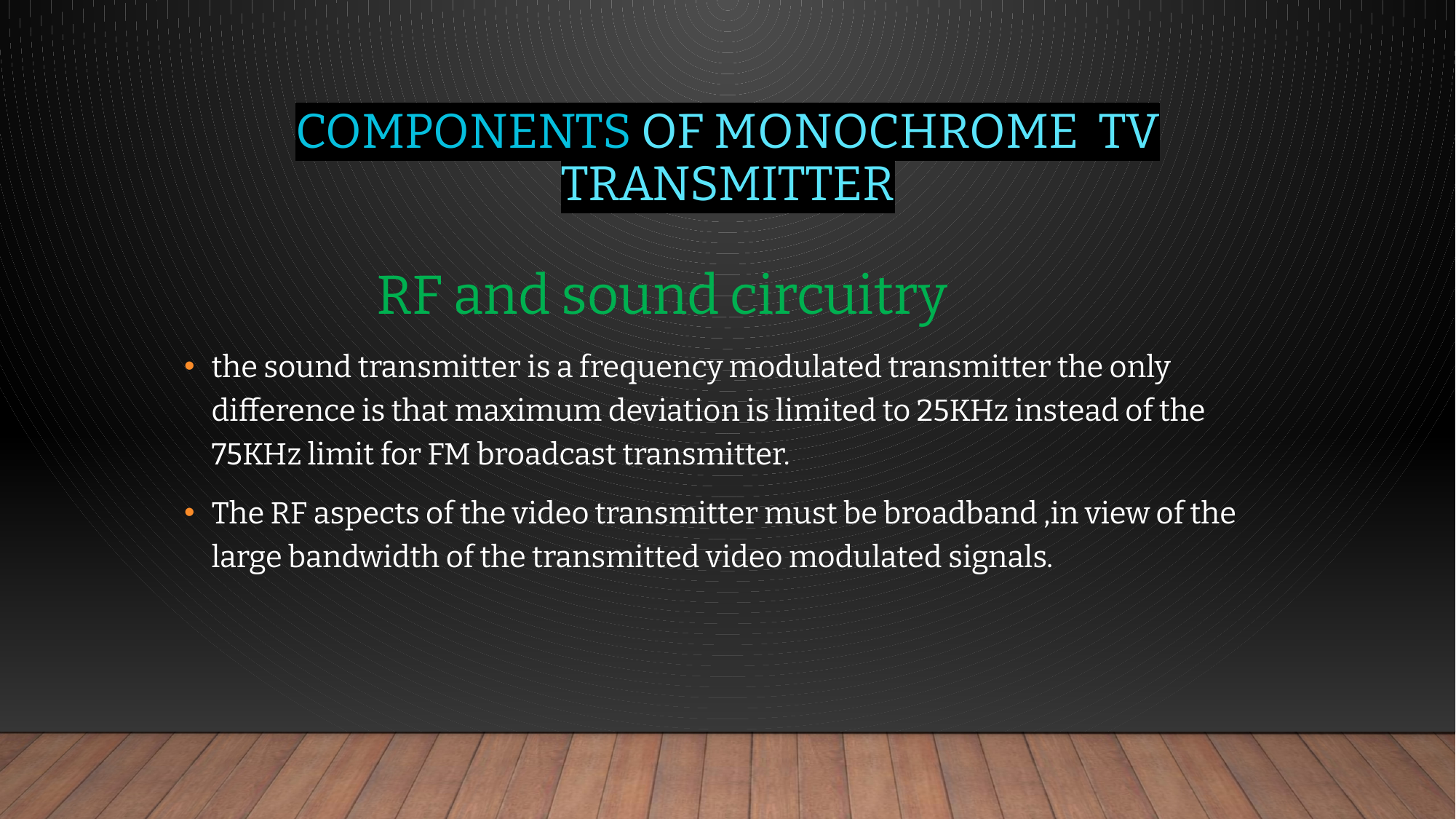

# Components of monochrome  tv transmitter
                                RF and sound circuitry
the sound transmitter is a frequency modulated transmitter the only difference is that maximum deviation is limited to 25KHz instead of the 75KHz limit for FM broadcast transmitter.
The RF aspects of the video transmitter must be broadband ,in view of the large bandwidth of the transmitted video modulated signals.